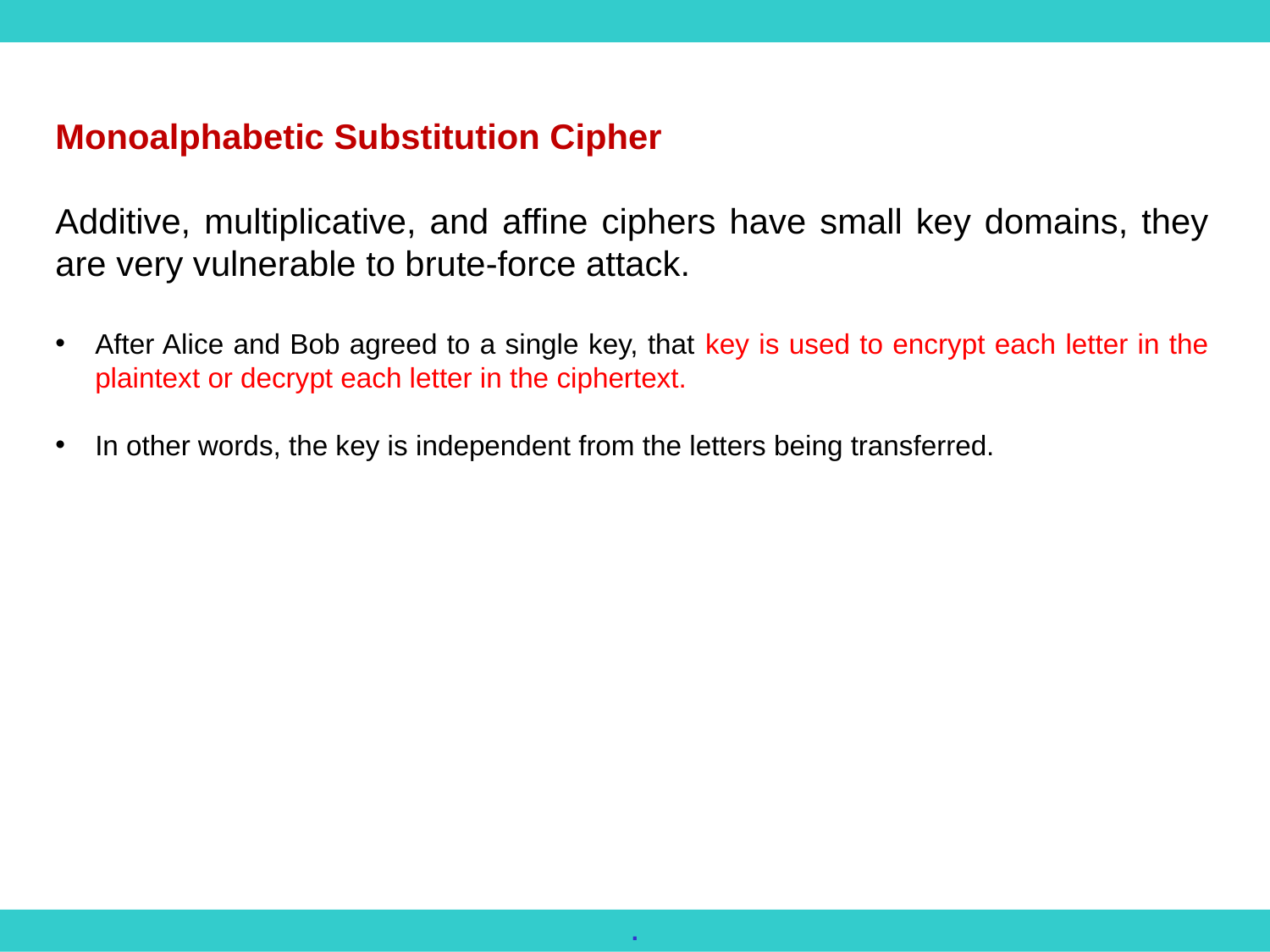

Monoalphabetic Substitution Cipher

Additive, multiplicative, and affine ciphers have small key domains, they are very vulnerable to brute-force attack.

After Alice and Bob agreed to a single key, that key is used to encrypt each letter in the plaintext or decrypt each letter in the ciphertext.

In other words, the key is independent from the letters being transferred.

.